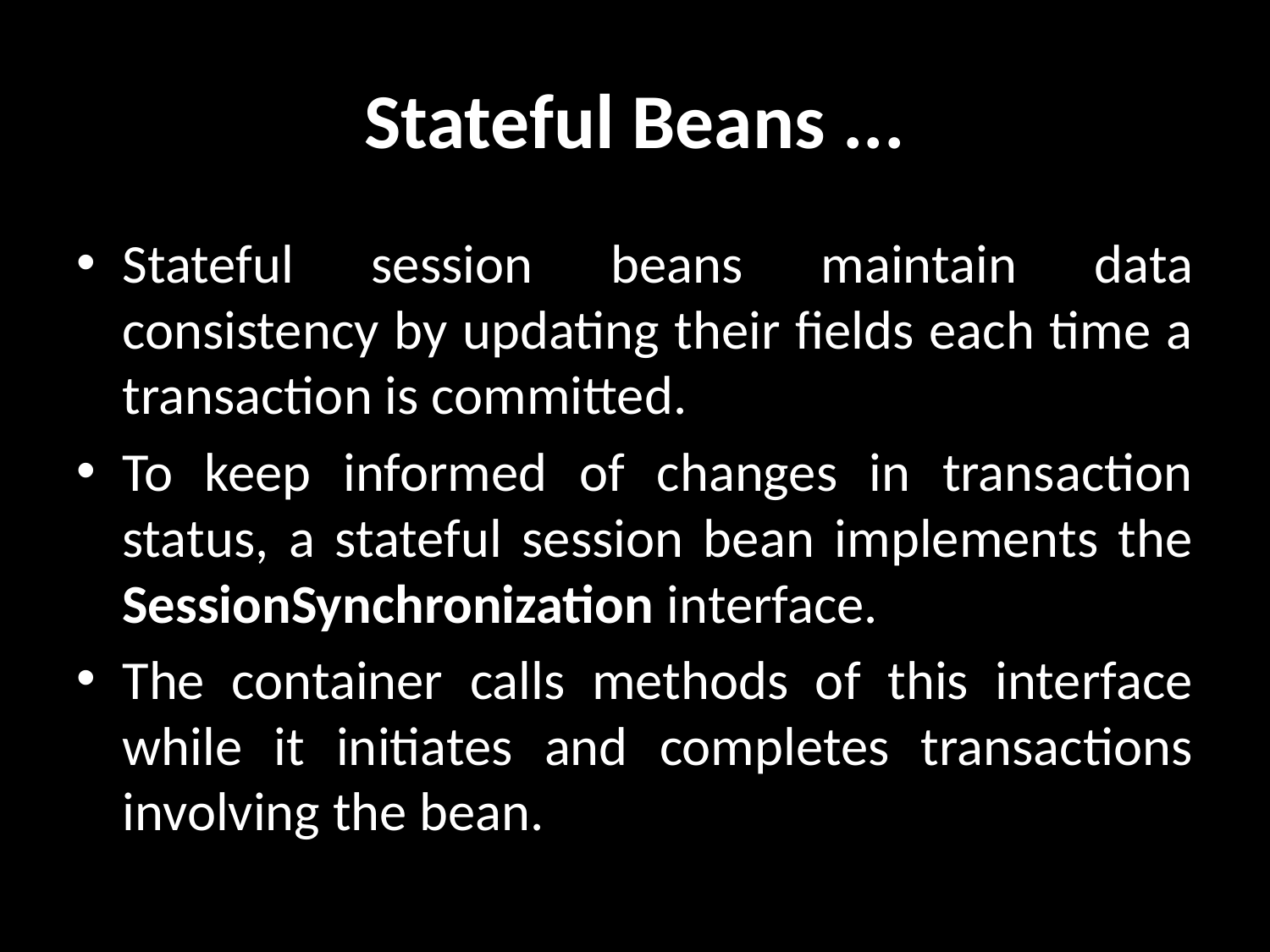

# Stateful Beans ...
Stateful session beans maintain data consistency by updating their fields each time a transaction is committed.
To keep informed of changes in transaction status, a stateful session bean implements the SessionSynchronization interface.
The container calls methods of this interface while it initiates and completes transactions involving the bean.